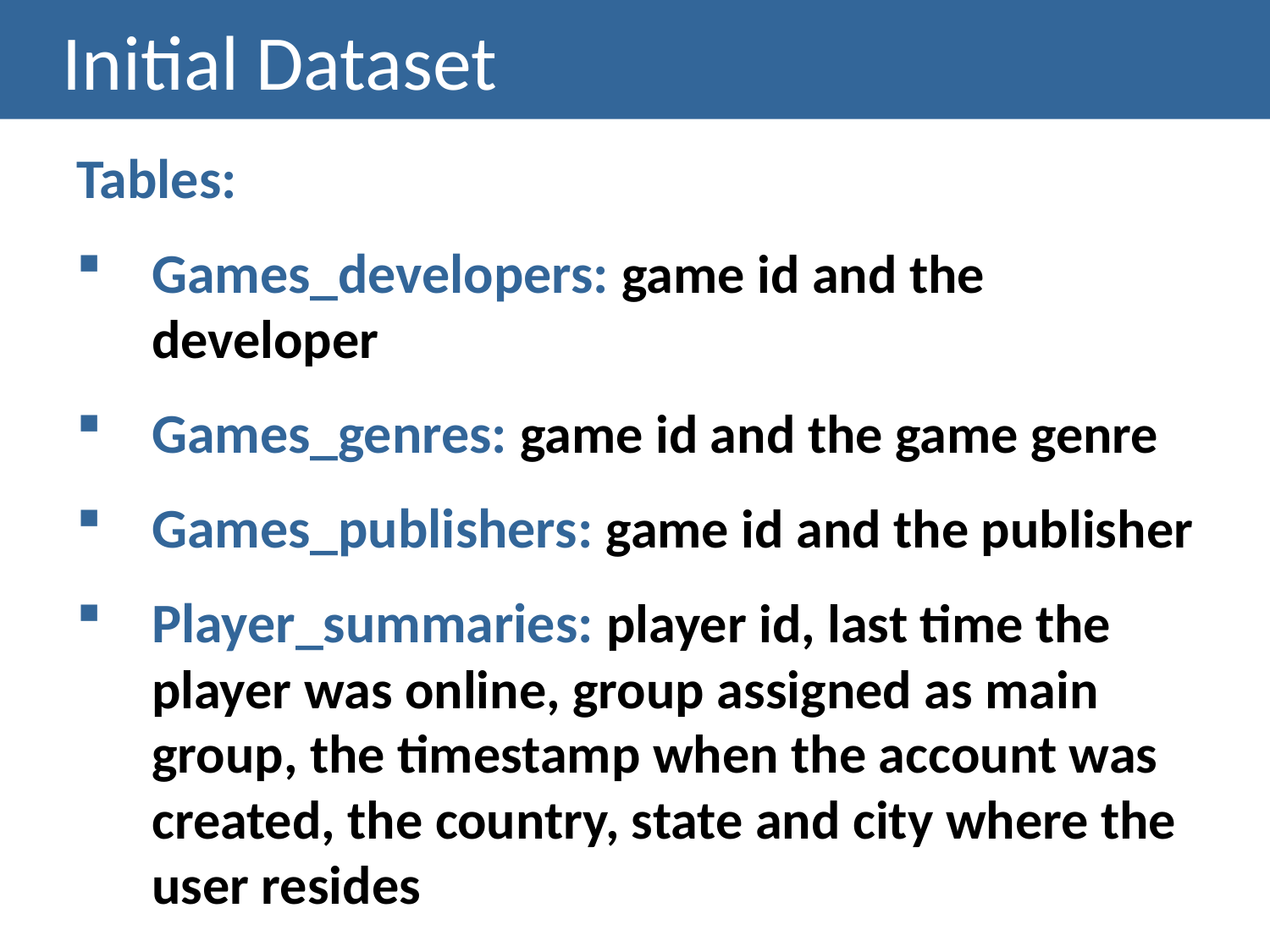

# Initial Dataset
Tables:
Games_developers: game id and the developer
Games_genres: game id and the game genre
Games_publishers: game id and the publisher
Player_summaries: player id, last time the player was online, group assigned as main group, the timestamp when the account was created, the country, state and city where the user resides